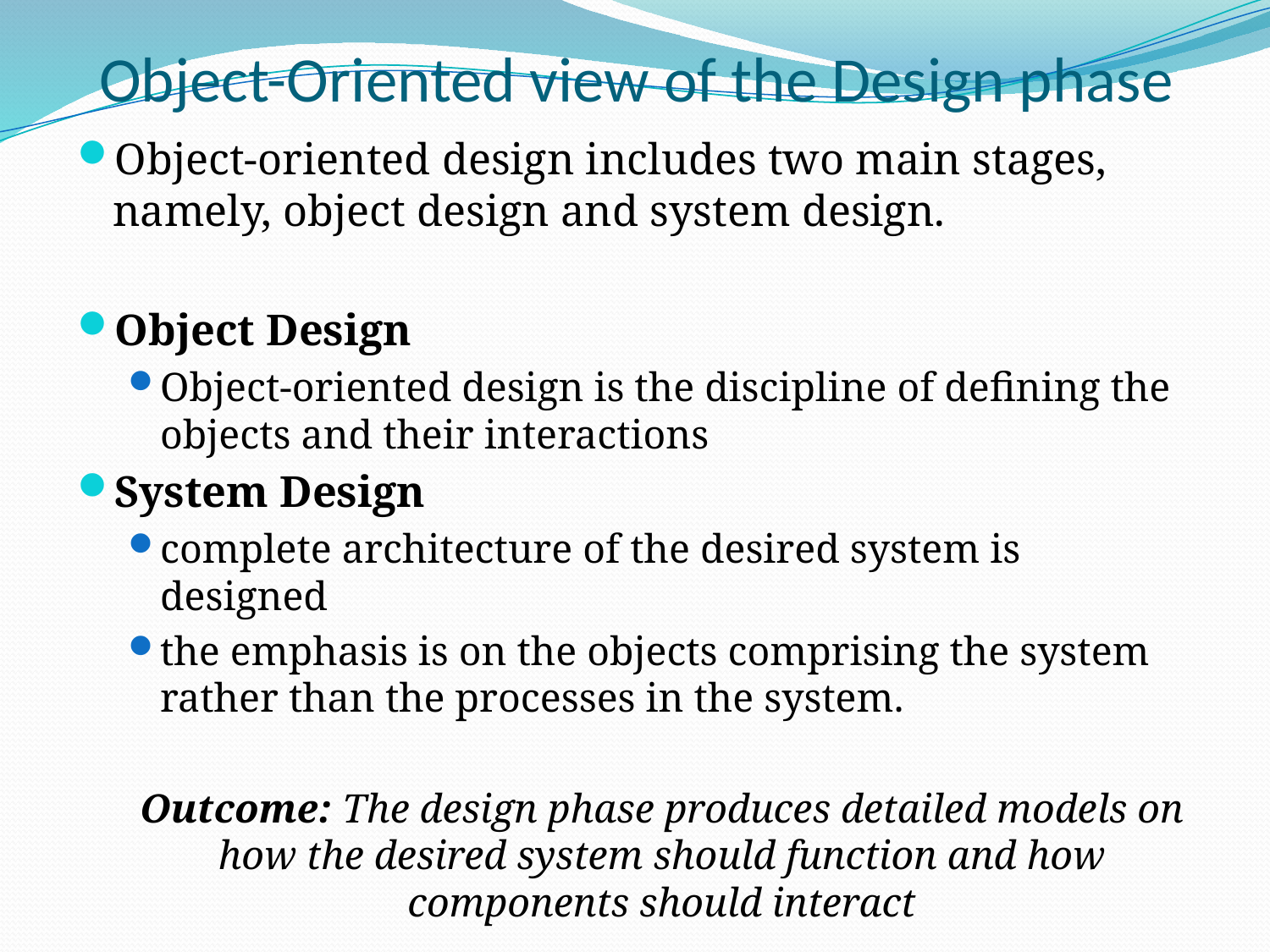

# Object-Oriented view of the Design phase
Object-oriented design includes two main stages, namely, object design and system design.

Object Design
Object-oriented design is the discipline of defining the objects and their interactions
System Design
complete architecture of the desired system is designed
the emphasis is on the objects comprising the system rather than the processes in the system.

Outcome: The design phase produces detailed models on how the desired system should function and how components should interact